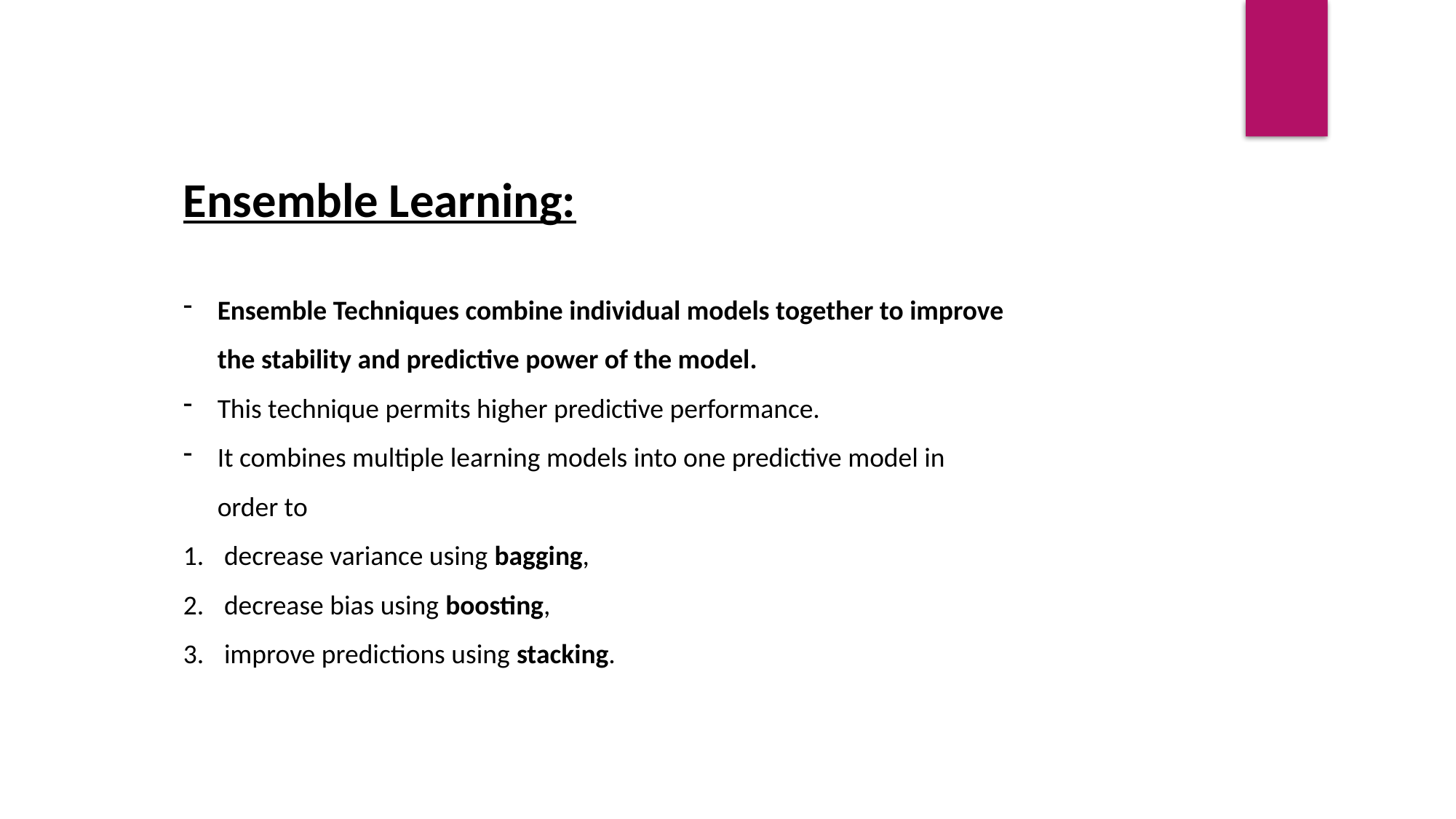

Ensemble Learning:

Ensemble Techniques combine individual models together to improve the stability and predictive power of the model.
This technique permits higher predictive performance.
It combines multiple learning models into one predictive model in order to
decrease variance using bagging,
decrease bias using boosting,
improve predictions using stacking.